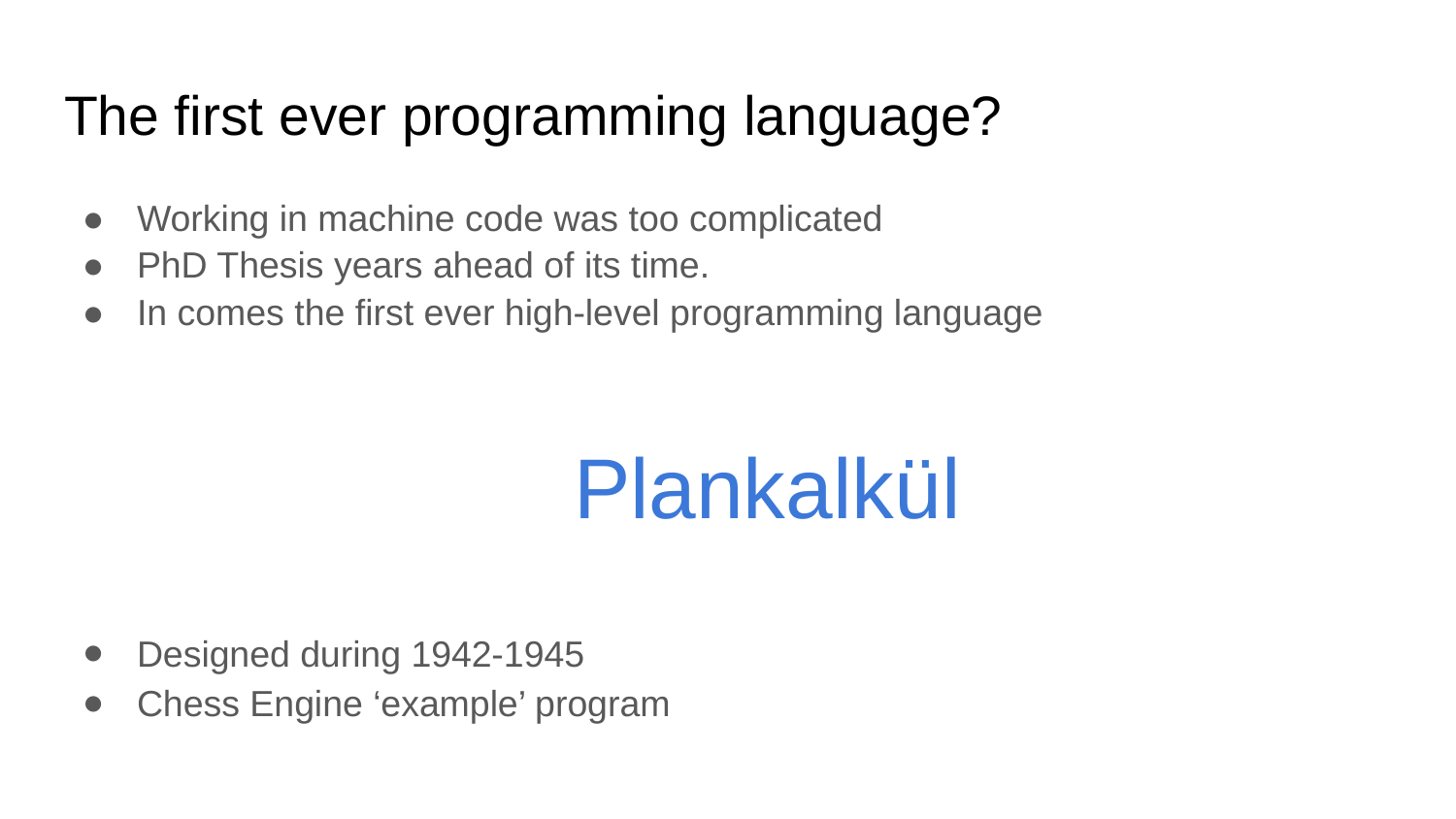

# The first ever programming language?

Working in machine code was too complicated
PhD Thesis years ahead of its time.
In comes the first ever high-level programming language

Plankalkül

Designed during 1942-1945
Chess Engine ‘example’ program